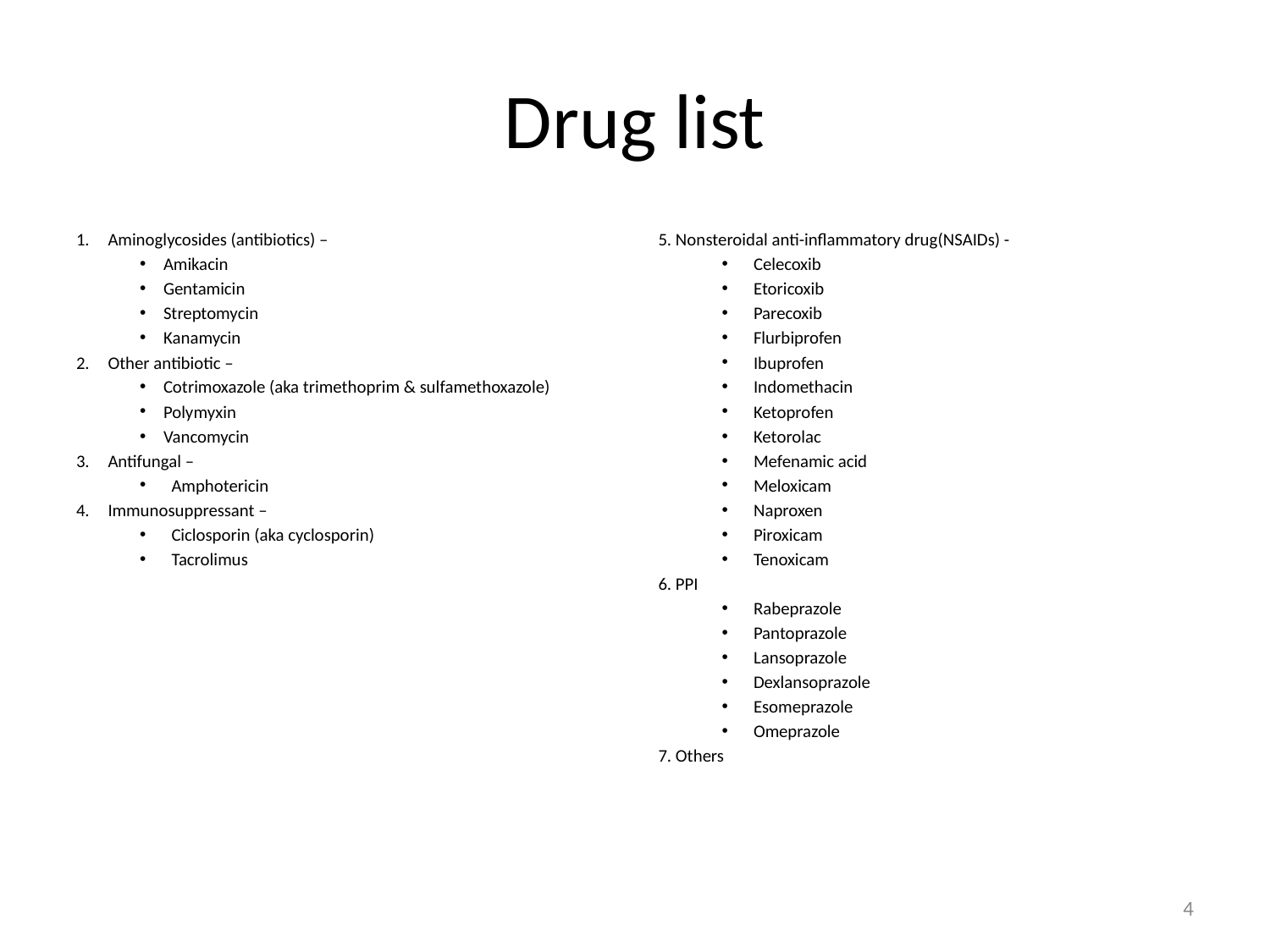

# Drug list
Aminoglycosides (antibiotics) –
Amikacin
Gentamicin
Streptomycin
Kanamycin
Other antibiotic –
Cotrimoxazole (aka trimethoprim & sulfamethoxazole)
Polymyxin
Vancomycin
Antifungal –
Amphotericin
Immunosuppressant –
Ciclosporin (aka cyclosporin)
Tacrolimus

5. Nonsteroidal anti-inflammatory drug(NSAIDs) -
Celecoxib
Etoricoxib
Parecoxib
Flurbiprofen
Ibuprofen
Indomethacin
Ketoprofen
Ketorolac
Mefenamic acid
Meloxicam
Naproxen
Piroxicam
Tenoxicam
6. PPI
Rabeprazole
Pantoprazole
Lansoprazole
Dexlansoprazole
Esomeprazole
Omeprazole
7. Others

4